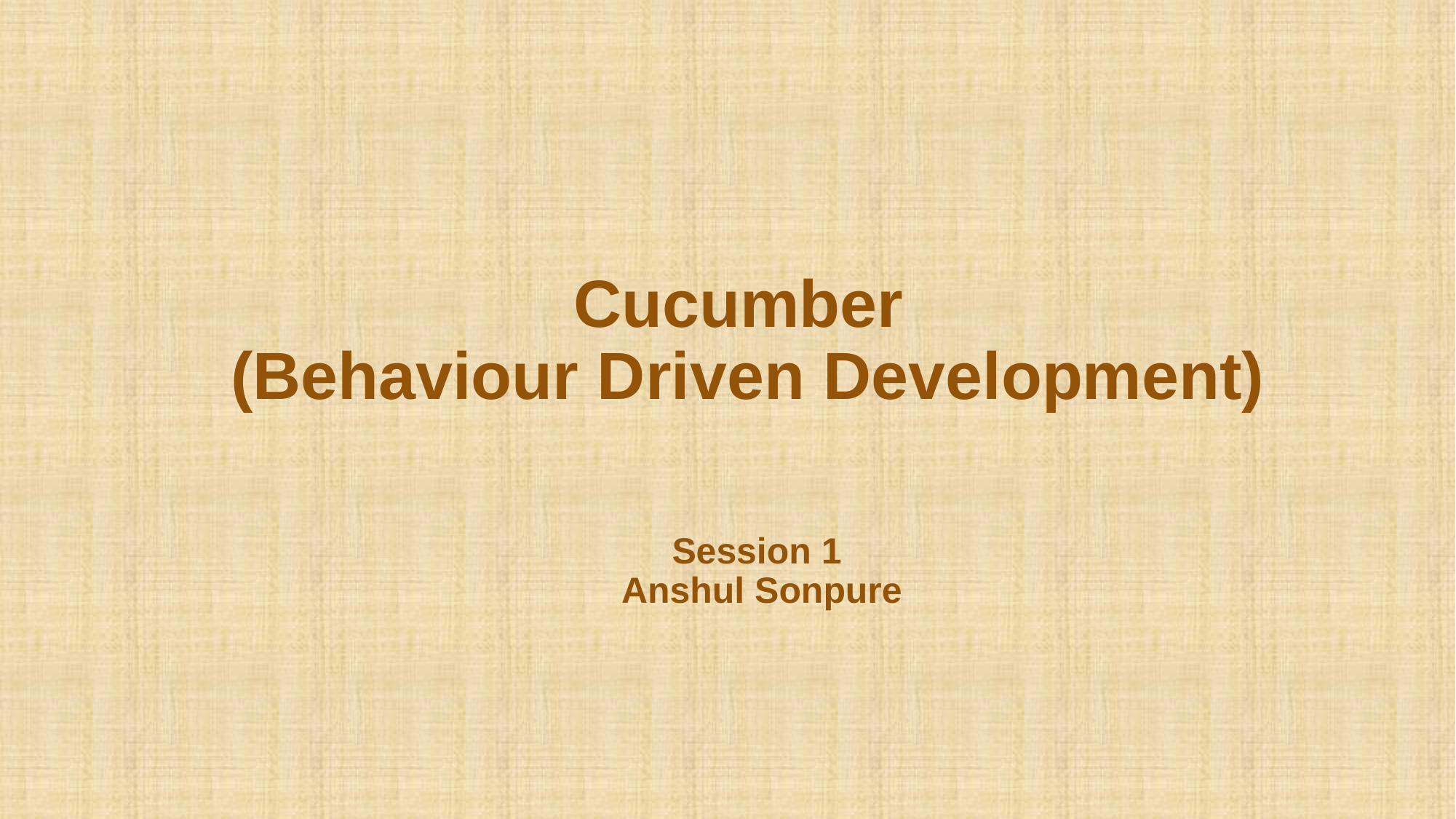

# Cucumber (Behaviour Driven Development)
Session 1
Anshul Sonpure